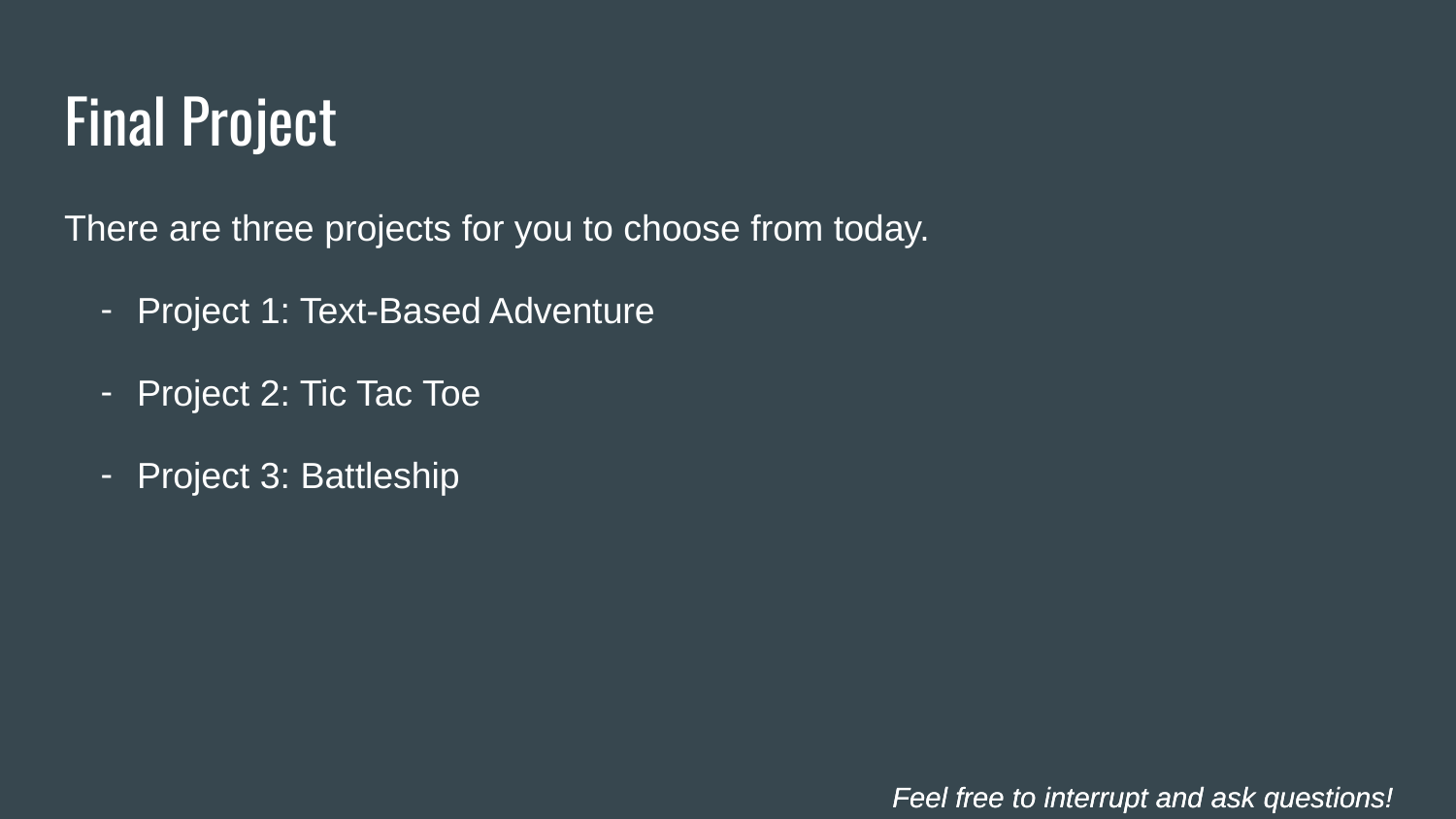

# Final Project
There are three projects for you to choose from today.
Project 1: Text-Based Adventure
Project 2: Tic Tac Toe
Project 3: Battleship
Feel free to interrupt and ask questions!
Feel free to interrupt and ask questions!